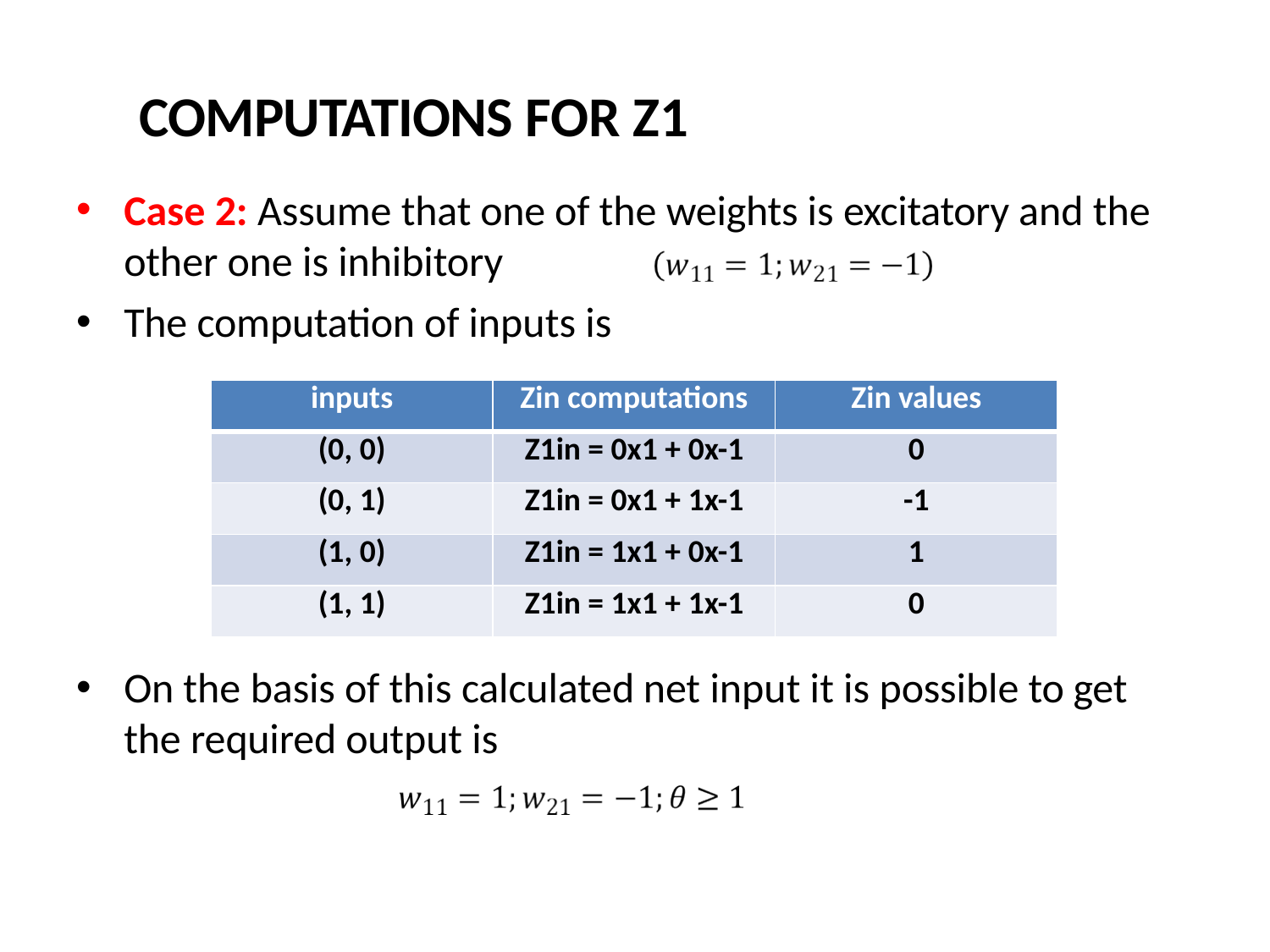

# COMPUTATIONS FOR Z1
Case 2: Assume that one of the weights is excitatory and the  other one is inhibitory
The computation of inputs is

| inputs | Zin computations | Zin values |
| --- | --- | --- |
| (0, 0) | Z1in = 0x1 + 0x-1 | 0 |
| (0, 1) | Z1in = 0x1 + 1x-1 | -1 |
| (1, 0) | Z1in = 1x1 + 0x-1 | 1 |
| (1, 1) | Z1in = 1x1 + 1x-1 | 0 |
On the basis of this calculated net input it is possible to get  the required output is